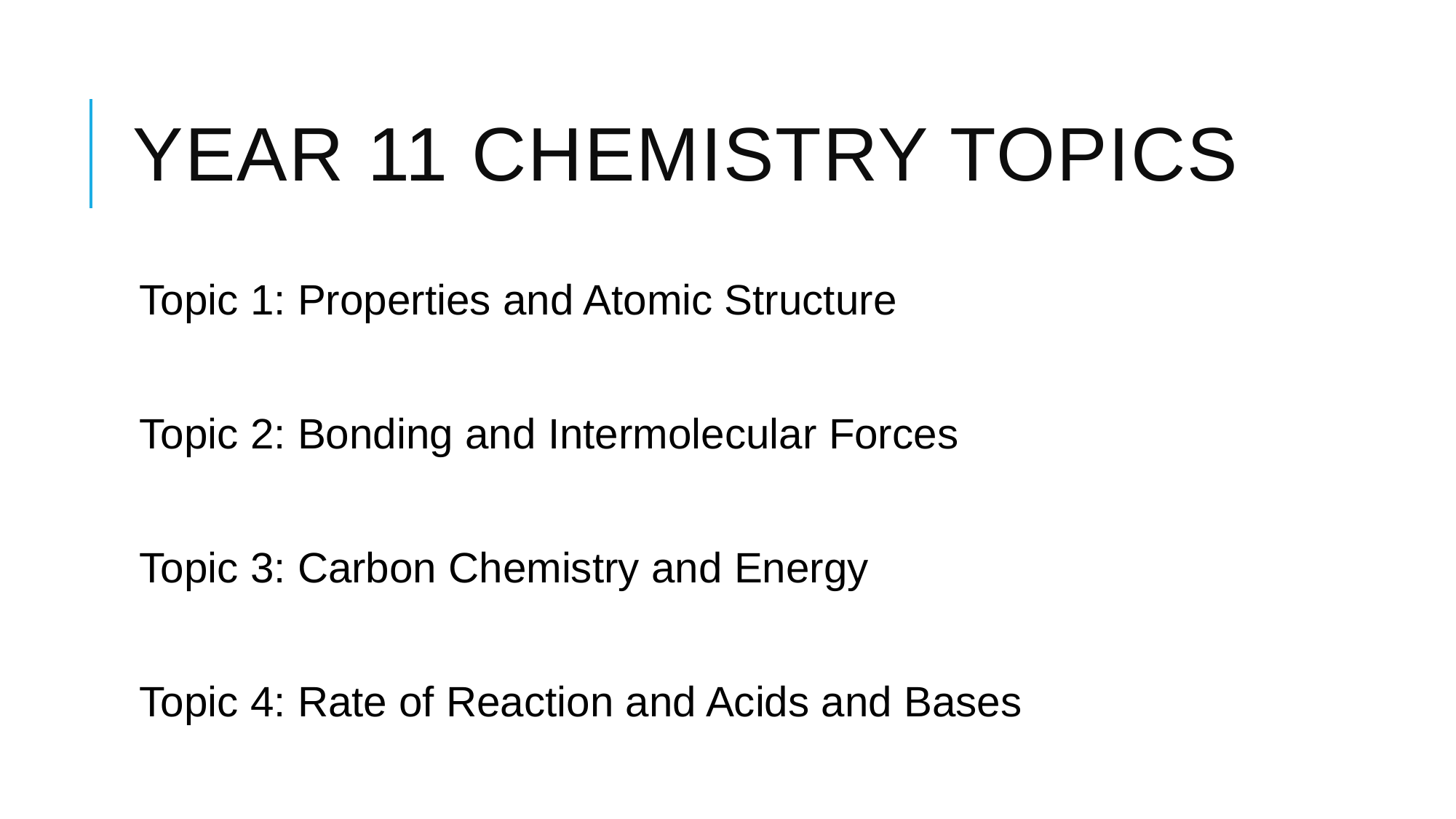

# Year 11 Chemistry Topics
Topic 1: Properties and Atomic Structure

Topic 2: Bonding and Intermolecular Forces

Topic 3: Carbon Chemistry and Energy

Topic 4: Rate of Reaction and Acids and Bases